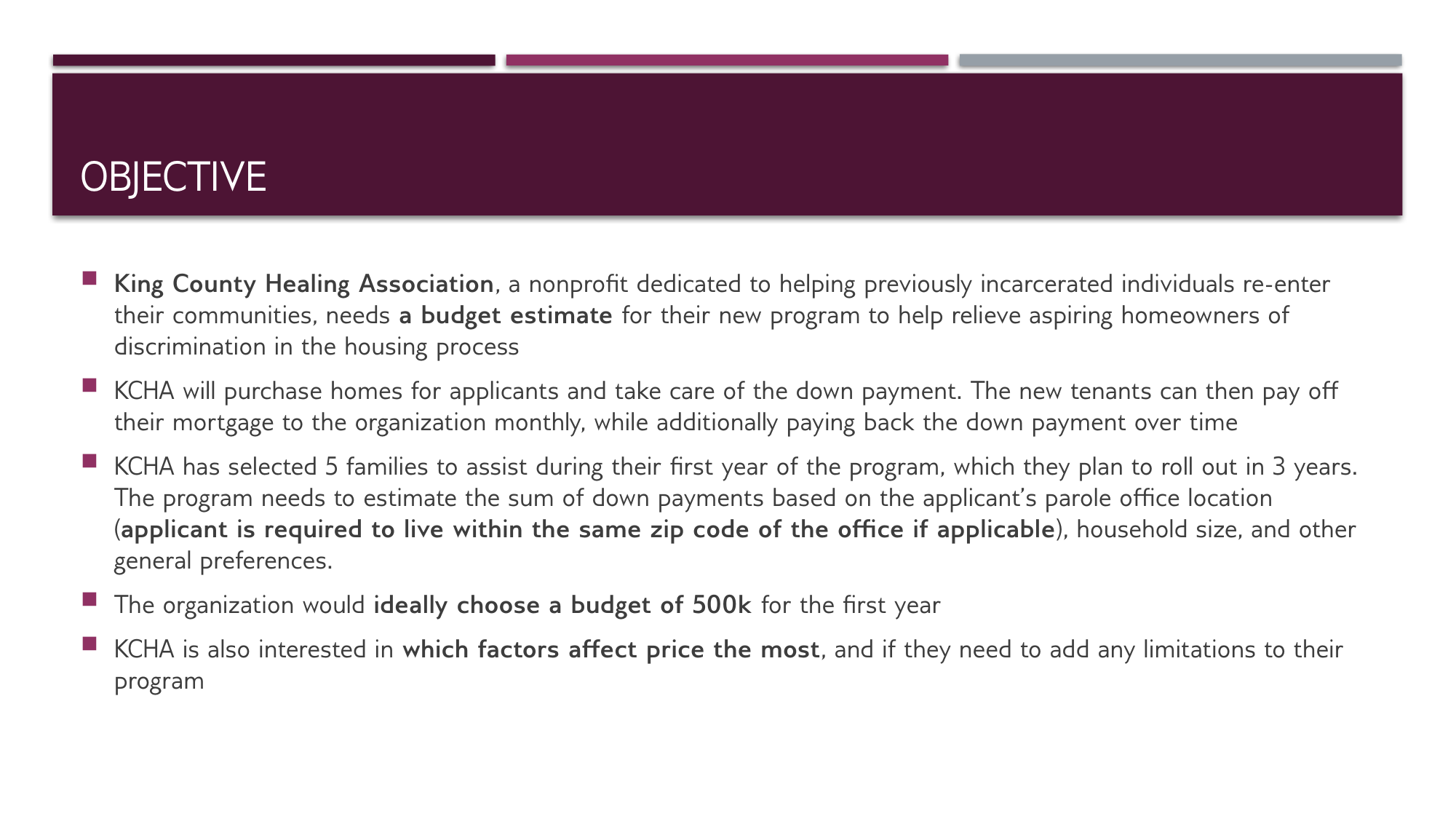

# OBJECTIVE
King County Healing Association, a nonprofit dedicated to helping previously incarcerated individuals re-enter their communities, needs a budget estimate for their new program to help relieve aspiring homeowners of discrimination in the housing process
KCHA will purchase homes for applicants and take care of the down payment. The new tenants can then pay off their mortgage to the organization monthly, while additionally paying back the down payment over time
KCHA has selected 5 families to assist during their first year of the program, which they plan to roll out in 3 years. The program needs to estimate the sum of down payments based on the applicant’s parole office location (applicant is required to live within the same zip code of the office if applicable), household size, and other general preferences.
The organization would ideally choose a budget of 500k for the first year
KCHA is also interested in which factors affect price the most, and if they need to add any limitations to their program